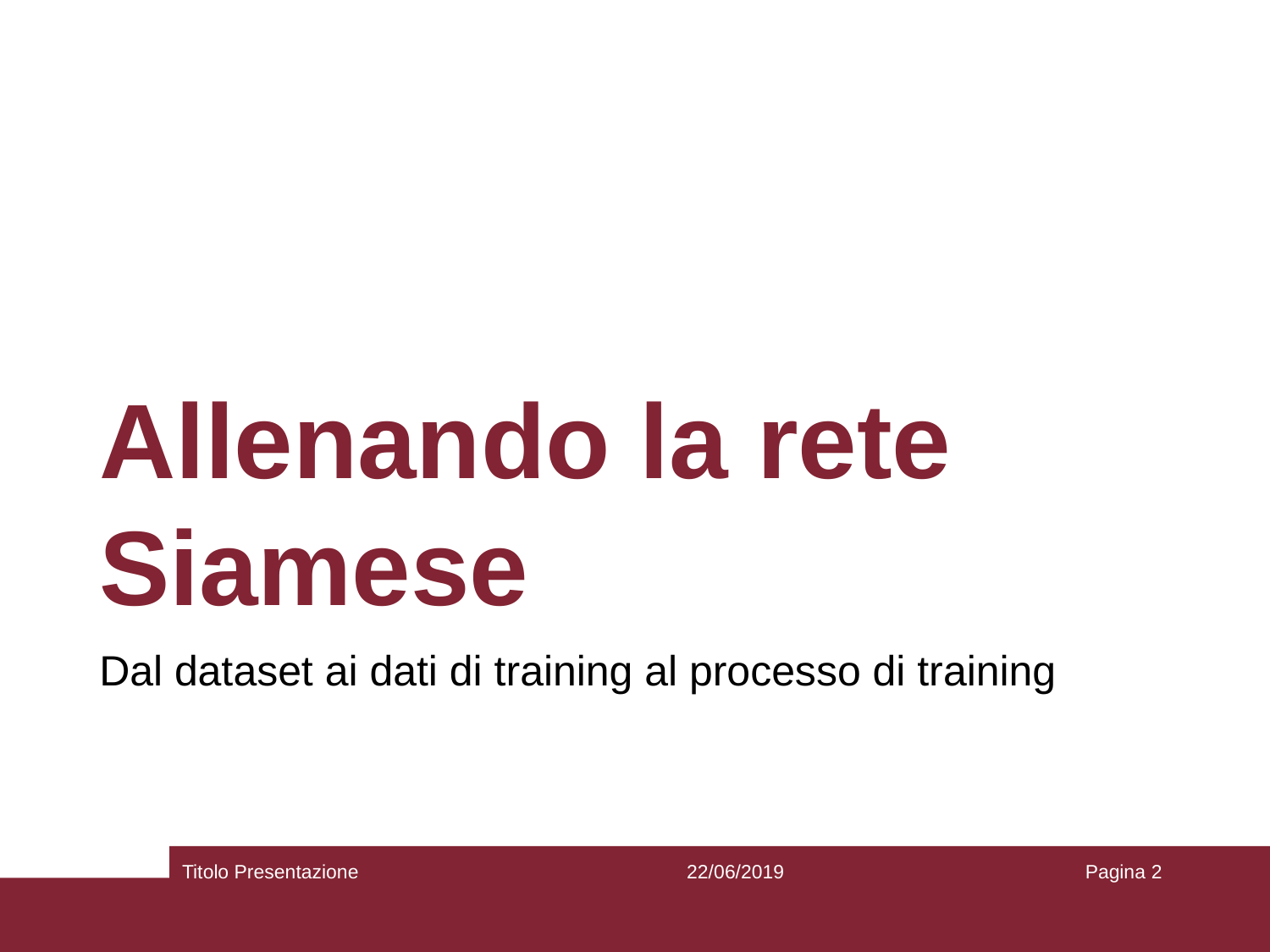

# Allenando la rete Siamese
Dal dataset ai dati di training al processo di training
Titolo Presentazione
22/06/2019
Pagina 2